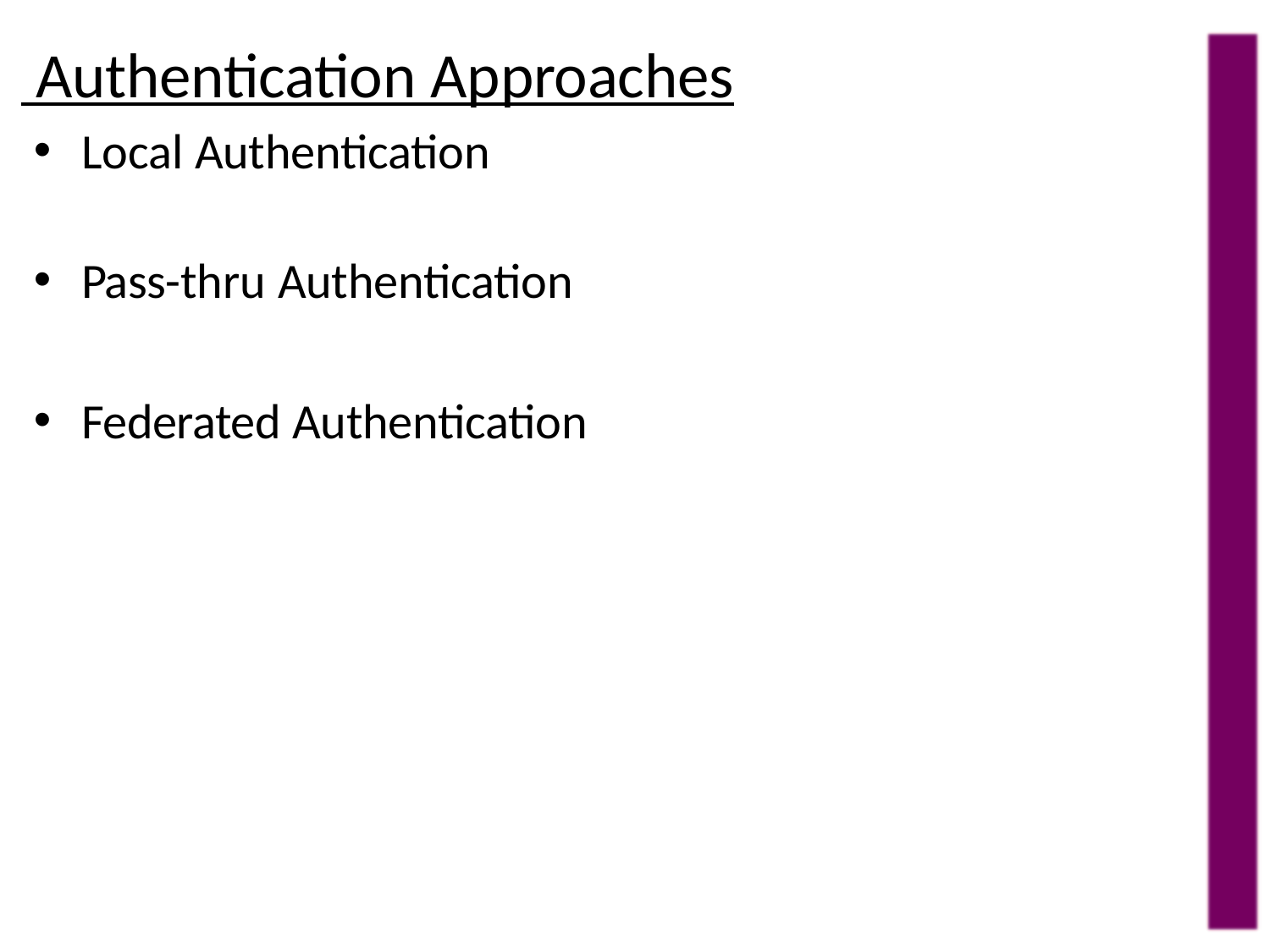

# Authentication Approaches
Local Authentication

Pass-thru Authentication

Federated Authentication
9